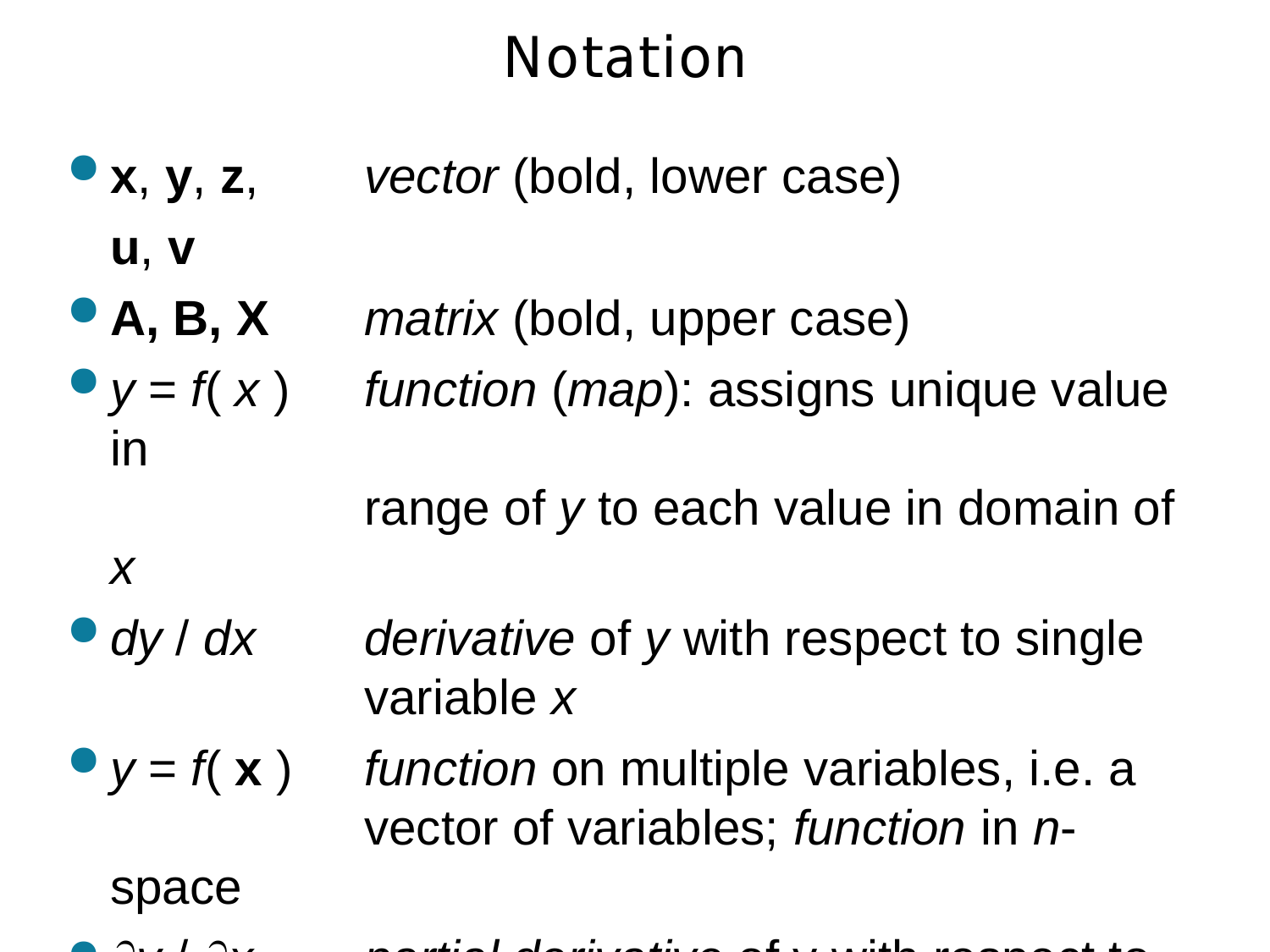

# Notation
x, y, z,	vector (bold, lower case)
	u, v
A, B, X	matrix (bold, upper case)
y = f( x )	function (map): assigns unique value in
		range of y to each value in domain of x
dy / dx	derivative of y with respect to single
		variable x
y = f( x )	function on multiple variables, i.e. a
		vector of variables; function in n-space
∂y / ∂xi	partial derivative of y with respect to
		element i of vector x